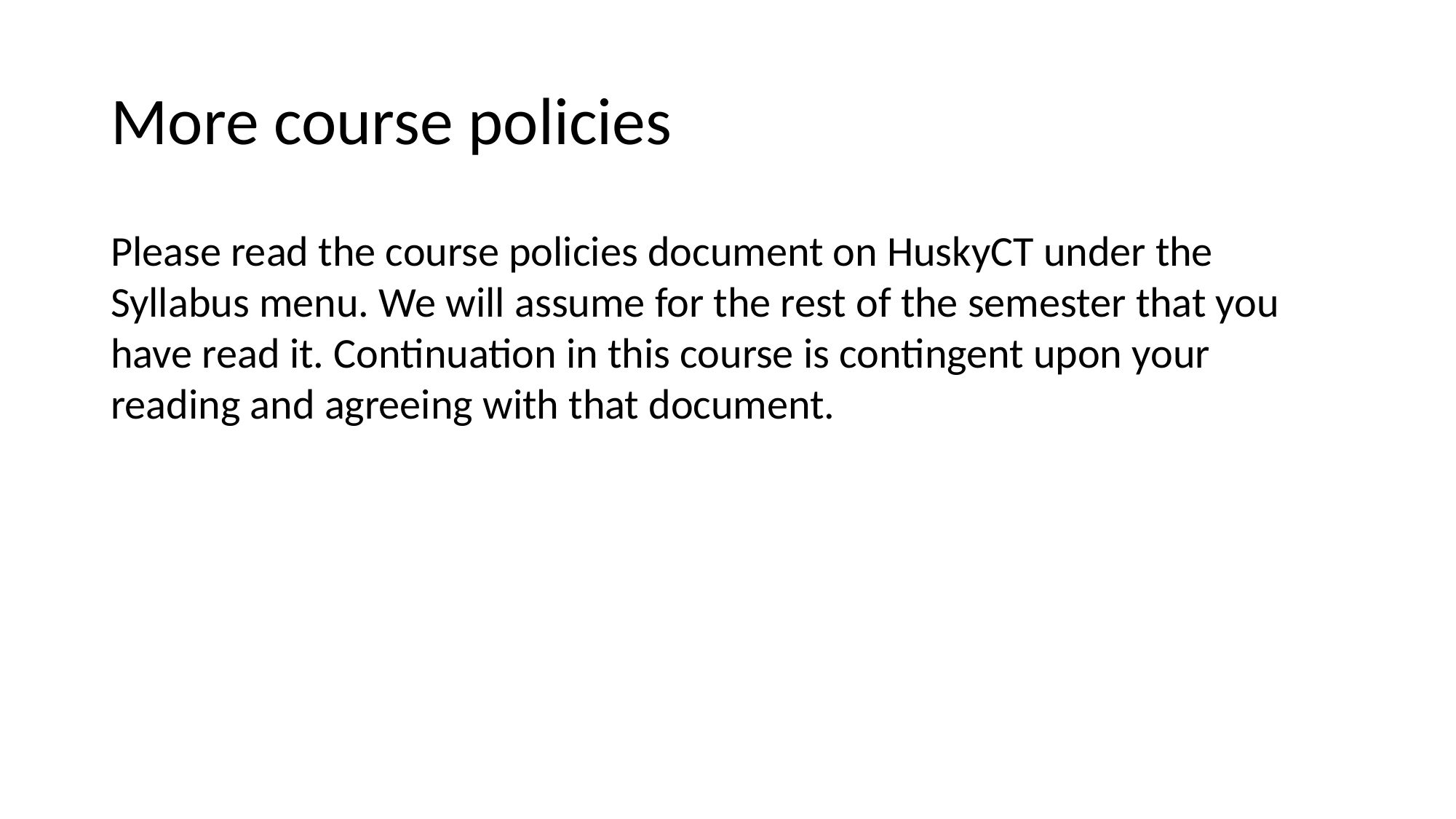

# More course policies
Please read the course policies document on HuskyCT under the Syllabus menu. We will assume for the rest of the semester that you have read it. Continuation in this course is contingent upon your reading and agreeing with that document.